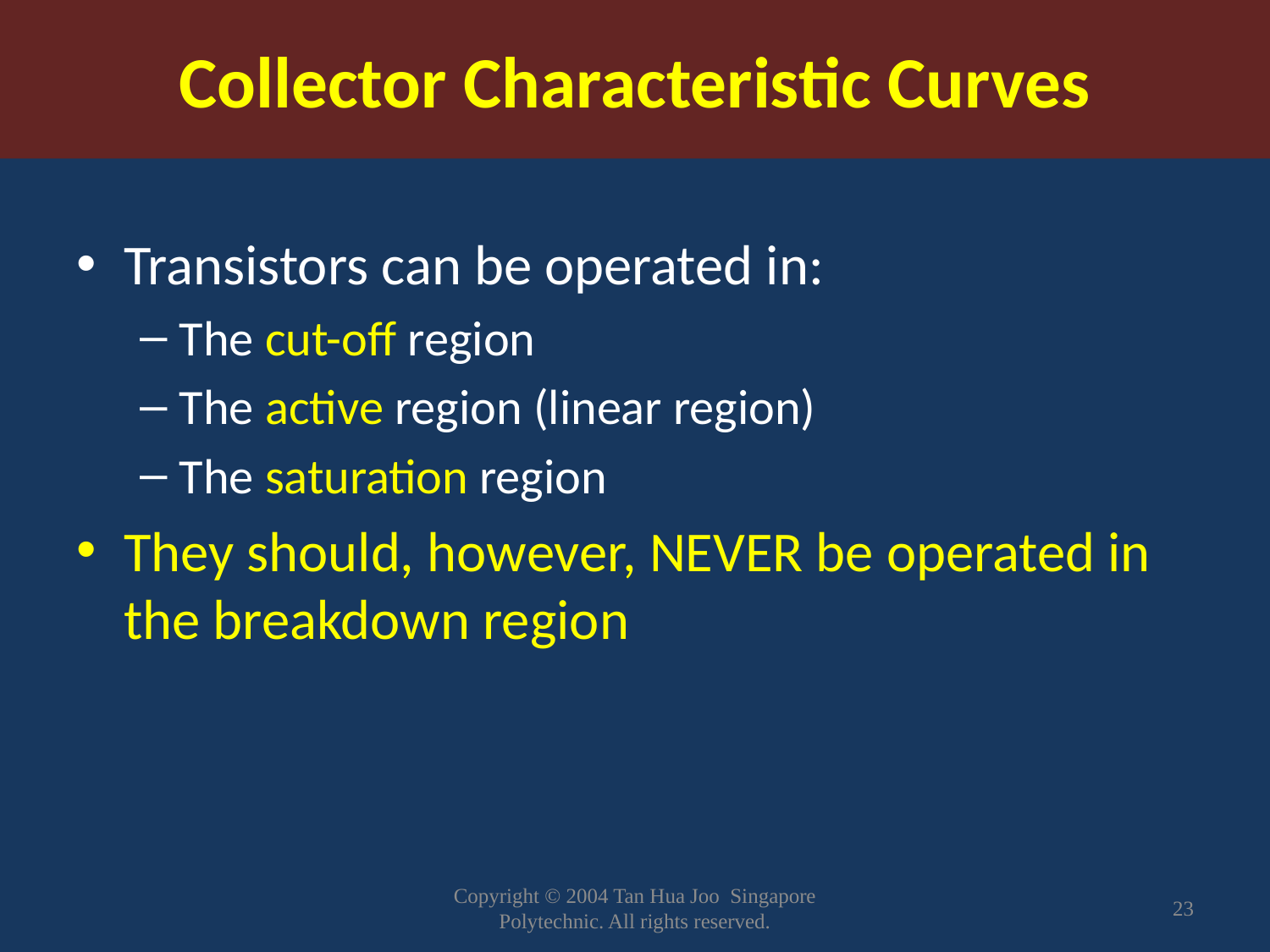

Collector Characteristic Curves
Transistors can be operated in:
The cut-off region
The active region (linear region)
The saturation region
They should, however, NEVER be operated in the breakdown region
Copyright © 2004 Tan Hua Joo  Singapore Polytechnic. All rights reserved.
23